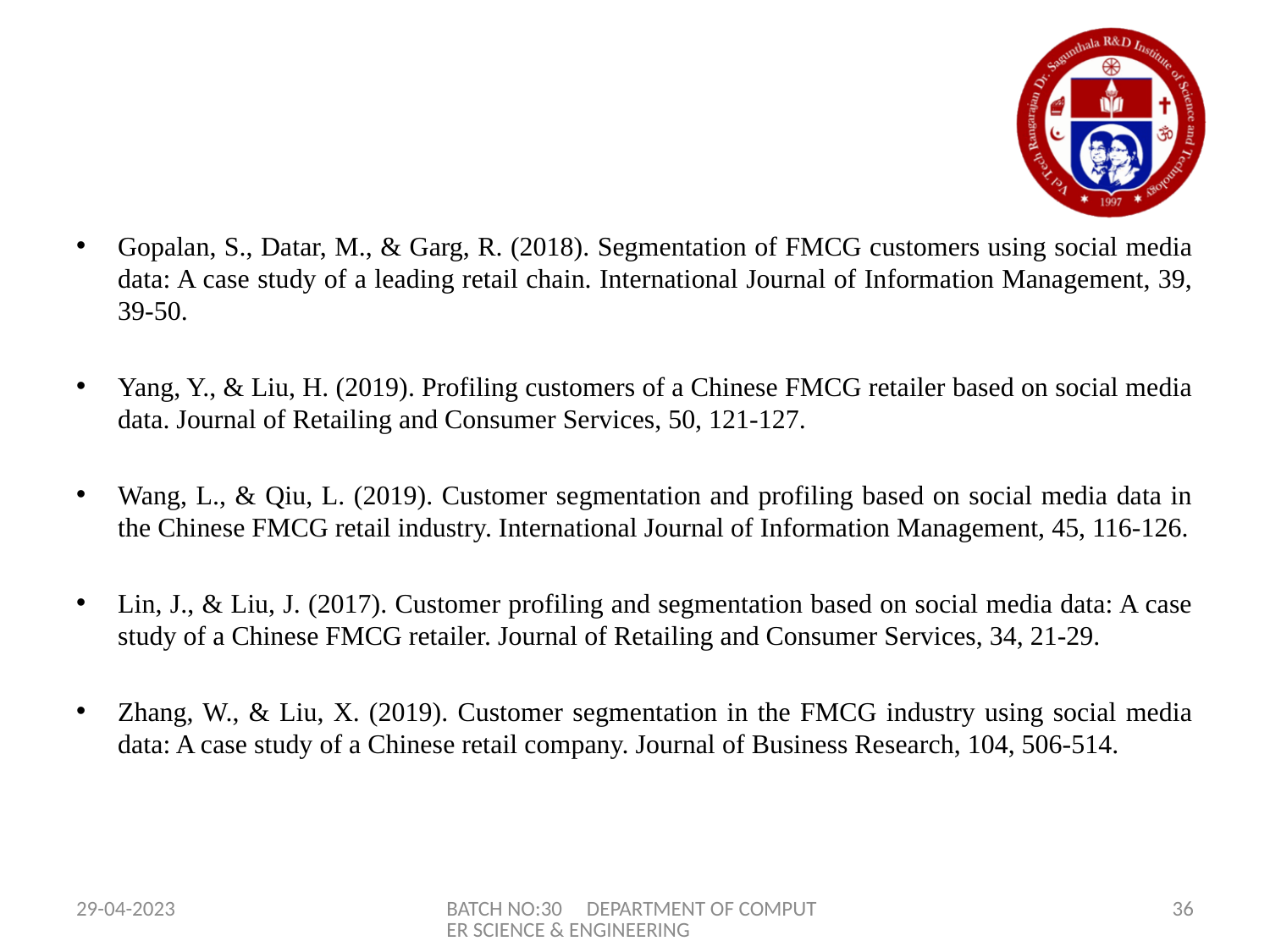

Gopalan, S., Datar, M., & Garg, R. (2018). Segmentation of FMCG customers using social media data: A case study of a leading retail chain. International Journal of Information Management, 39, 39-50.

Yang, Y., & Liu, H. (2019). Profiling customers of a Chinese FMCG retailer based on social media data. Journal of Retailing and Consumer Services, 50, 121-127.

Wang, L., & Qiu, L. (2019). Customer segmentation and profiling based on social media data in the Chinese FMCG retail industry. International Journal of Information Management, 45, 116-126.

Lin, J., & Liu, J. (2017). Customer profiling and segmentation based on social media data: A case study of a Chinese FMCG retailer. Journal of Retailing and Consumer Services, 34, 21-29.

Zhang, W., & Liu, X. (2019). Customer segmentation in the FMCG industry using social media data: A case study of a Chinese retail company. Journal of Business Research, 104, 506-514.
29-04-2023
BATCH NO:30     DEPARTMENT OF COMPUTER SCIENCE & ENGINEERING
36